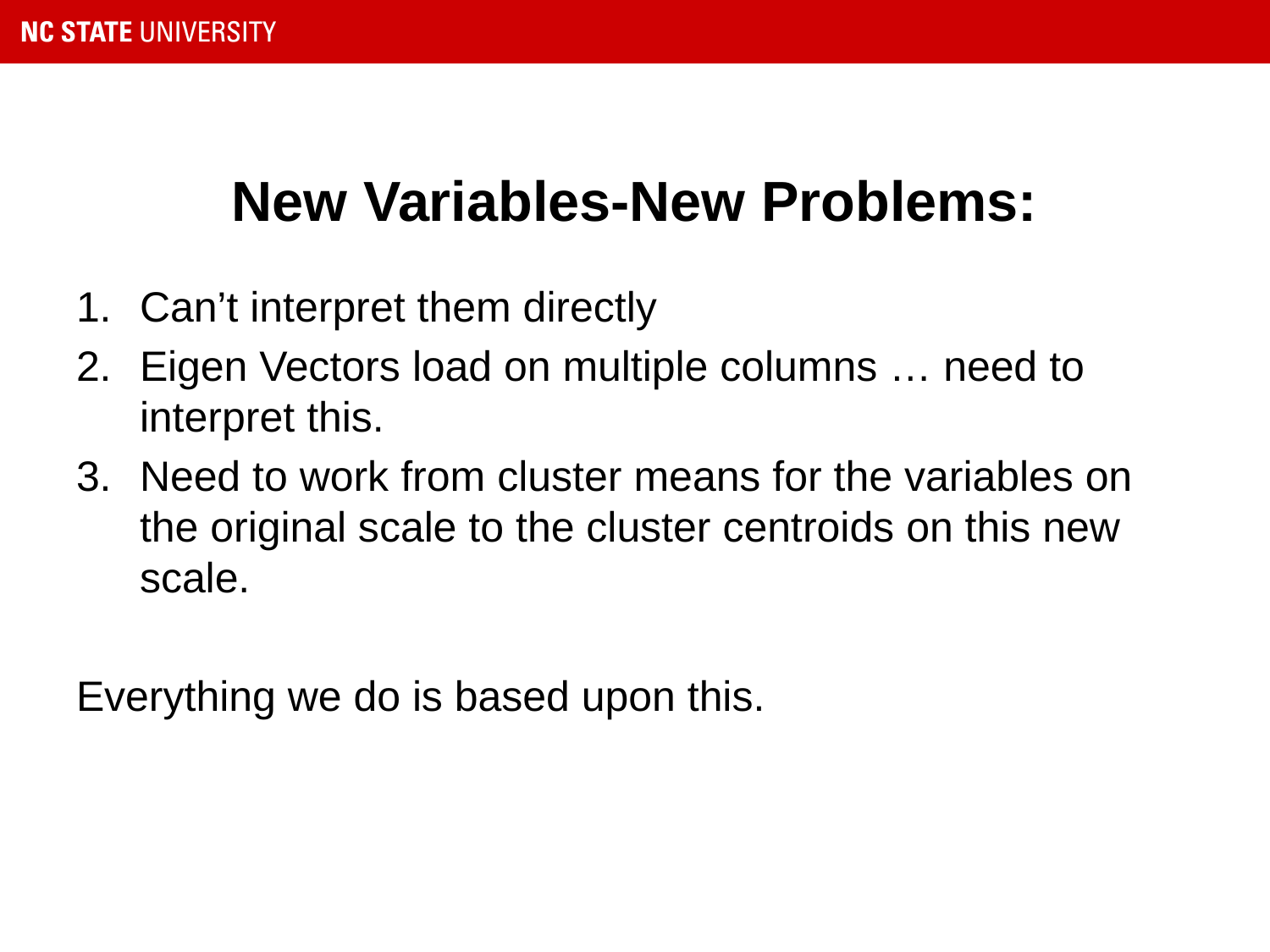

# New Variables-New Problems:
Can’t interpret them directly
Eigen Vectors load on multiple columns … need to interpret this.
Need to work from cluster means for the variables on the original scale to the cluster centroids on this new scale.

Everything we do is based upon this.